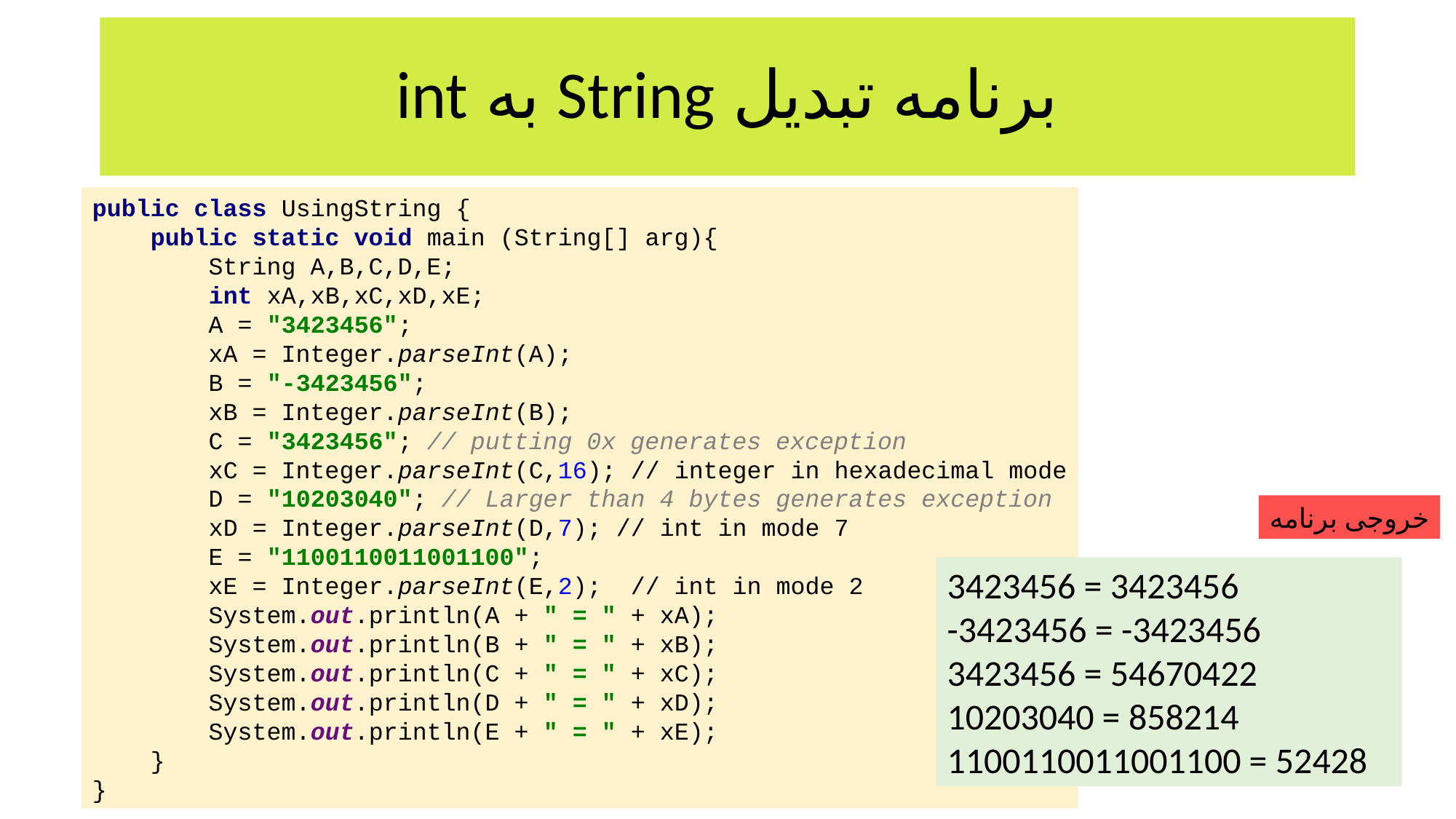

# برنامه تبدیل String به int
public class UsingString {
    public static void main (String[] arg){
        String A,B,C,D,E;
        int xA,xB,xC,xD,xE;
        A = "3423456";
        xA = Integer.parseInt(A);
        B = "-3423456";
        xB = Integer.parseInt(B);
        C = "3423456"; // putting 0x generates exception
        xC = Integer.parseInt(C,16); // integer in hexadecimal mode
        D = "10203040"; // Larger than 4 bytes generates exception
        xD = Integer.parseInt(D,7); // int in mode 7
        E = "1100110011001100";
        xE = Integer.parseInt(E,2);  // int in mode 2
        System.out.println(A + " = " + xA);
        System.out.println(B + " = " + xB);
        System.out.println(C + " = " + xC);
        System.out.println(D + " = " + xD);
        System.out.println(E + " = " + xE);
    }
}
خروجی برنامه
3423456 = 3423456
-3423456 = -3423456
3423456 = 54670422
10203040 = 858214
1100110011001100 = 52428